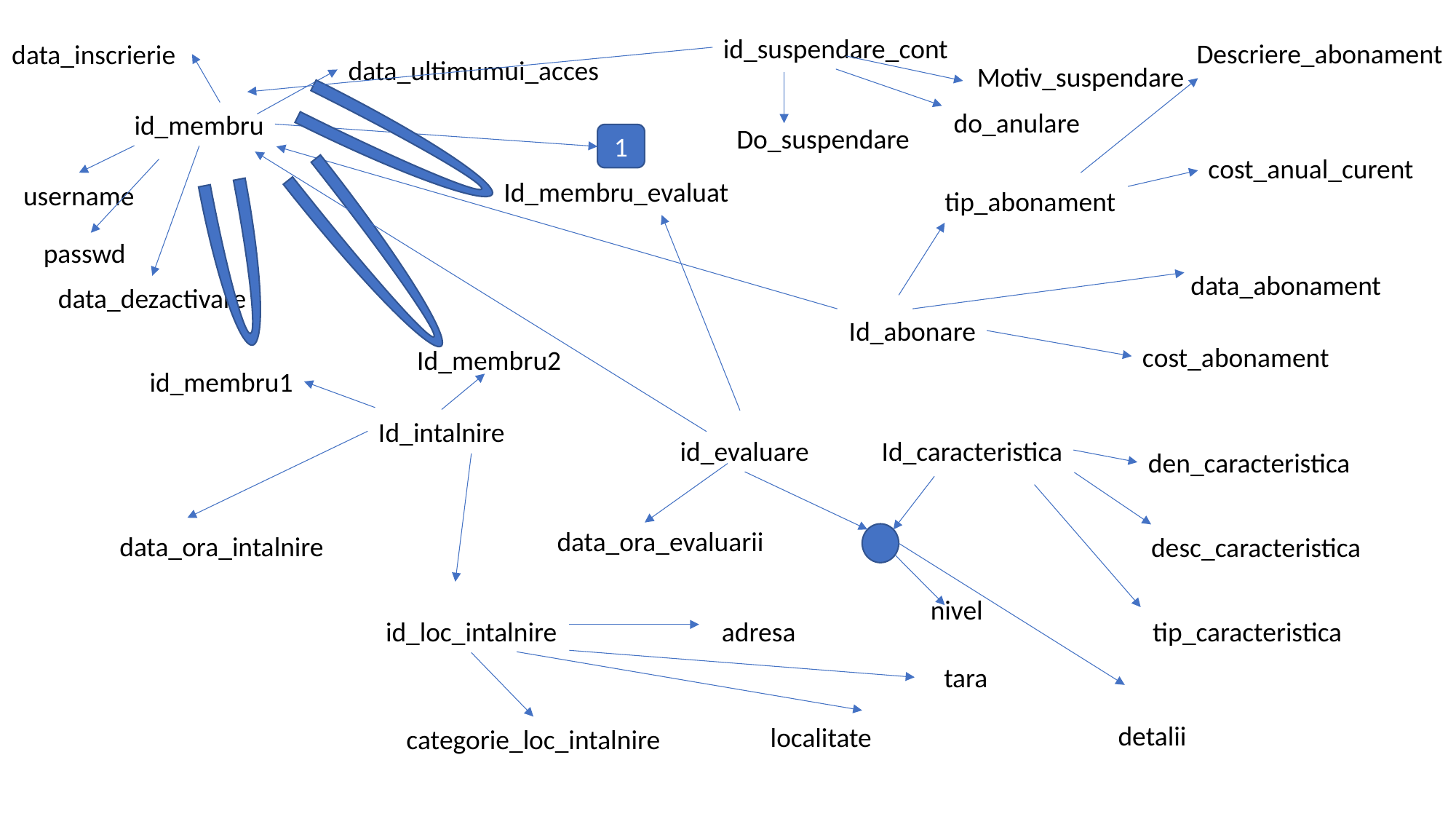

id_suspendare_cont
Descriere_abonament
data_inscrierie
data_ultimumui_acces
Motiv_suspendare
do_anulare
id_membru
Do_suspendare
1
cost_anual_curent
Id_membru_evaluat
username
tip_abonament
passwd
data_abonament
data_dezactivare
Id_abonare
cost_abonament
Id_membru2
id_membru1
Id_intalnire
id_evaluare
Id_caracteristica
den_caracteristica
data_ora_evaluarii
data_ora_intalnire

desc_caracteristica
nivel
id_loc_intalnire
adresa
tip_caracteristica
tara
detalii
localitate
categorie_loc_intalnire